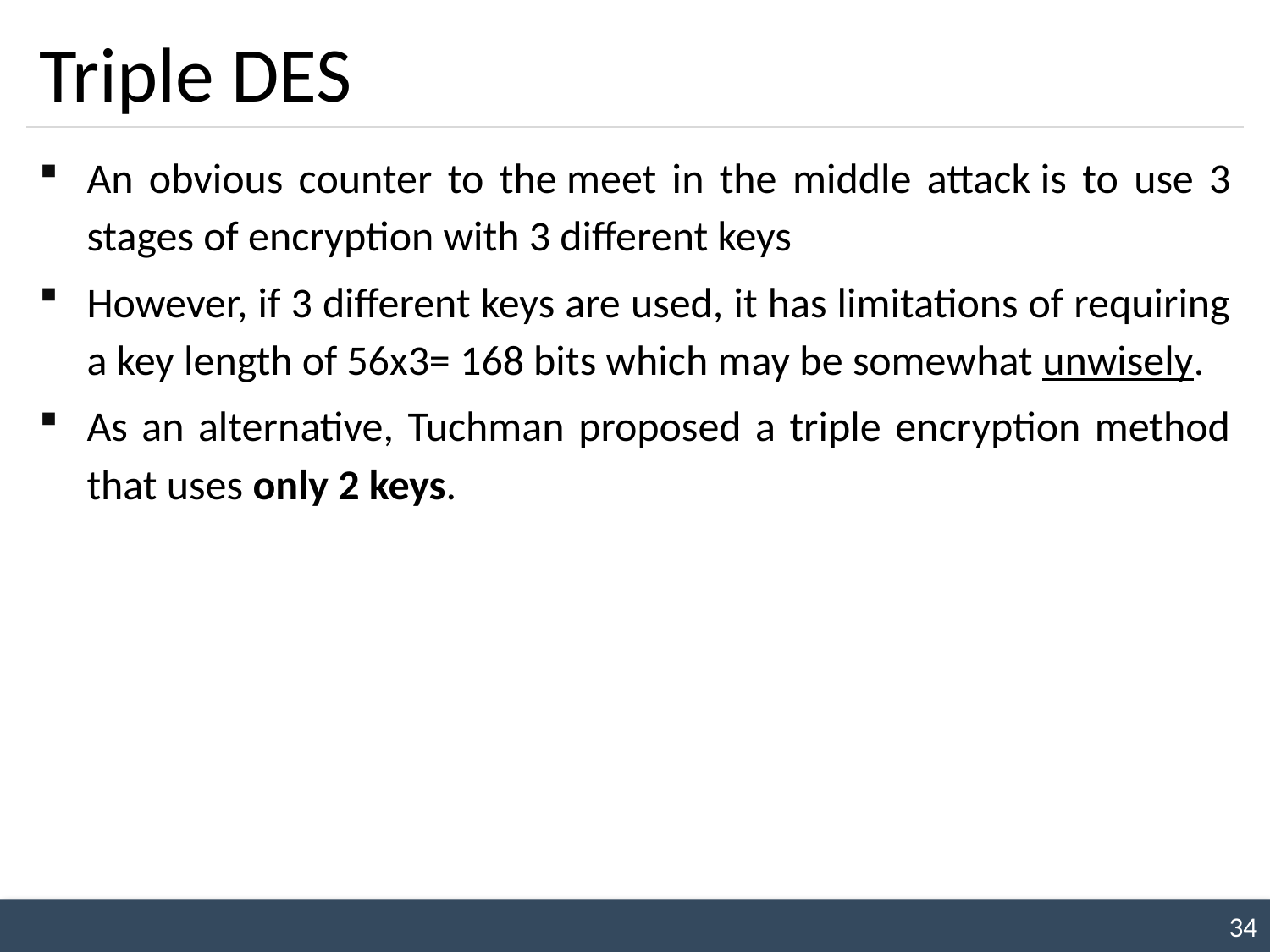

# Triple DES
An obvious counter to the meet in the middle attack is to use 3 stages of encryption with 3 different keys
However, if 3 different keys are used, it has limitations of requiring a key length of 56x3= 168 bits which may be somewhat unwisely.
As an alternative, Tuchman proposed a triple encryption method that uses only 2 keys.